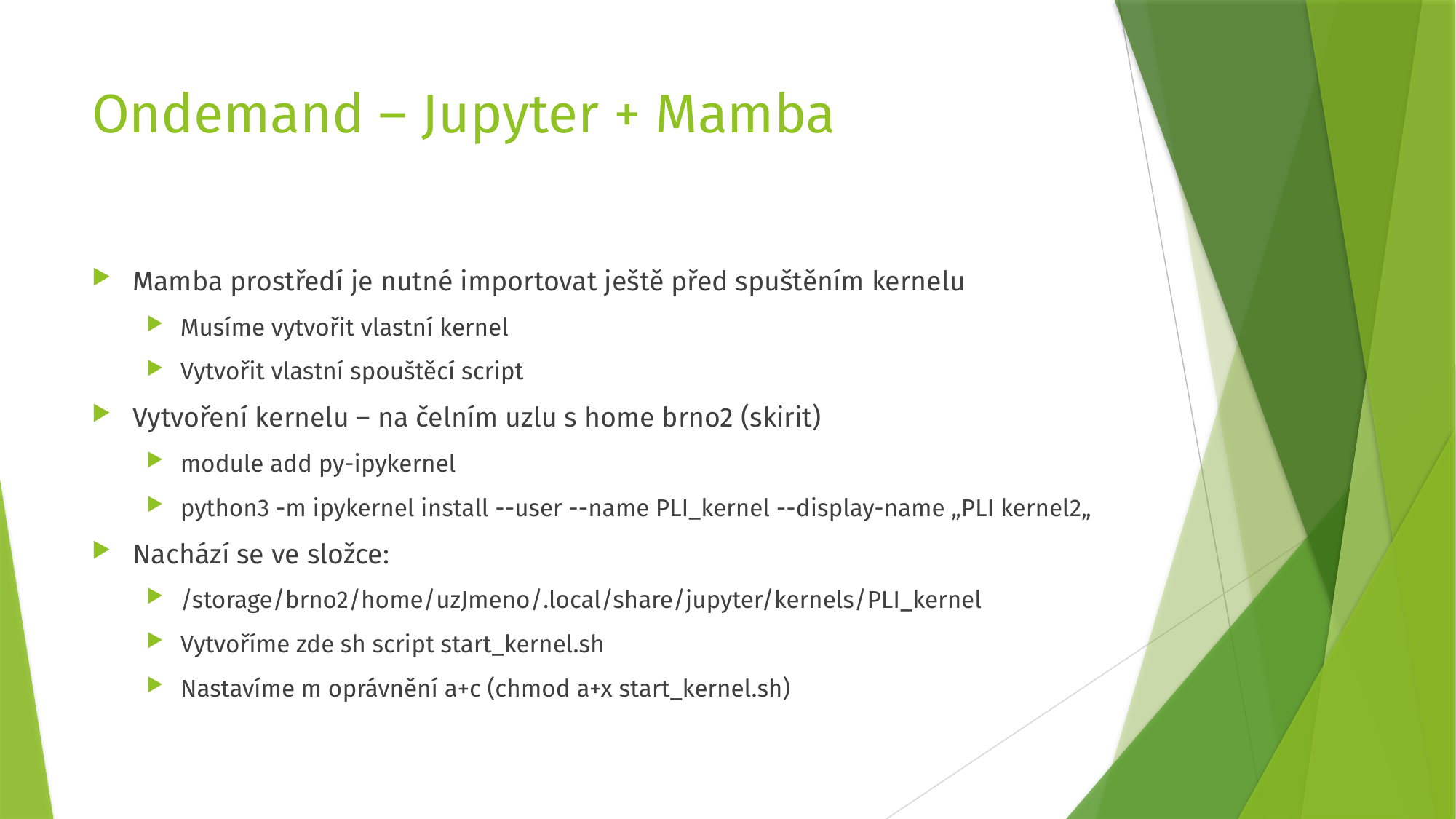

# Ondemand – Jupyter + Mamba
Mamba prostředí je nutné importovat ještě před spuštěním kernelu
Musíme vytvořit vlastní kernel
Vytvořit vlastní spouštěcí script
Vytvoření kernelu – na čelním uzlu s home brno2 (skirit)
module add py-ipykernel
python3 -m ipykernel install --user --name PLI_kernel --display-name „PLI kernel2„
Nachází se ve složce:
/storage/brno2/home/uzJmeno/.local/share/jupyter/kernels/PLI_kernel
Vytvoříme zde sh script start_kernel.sh
Nastavíme m oprávnění a+c (chmod a+x start_kernel.sh)